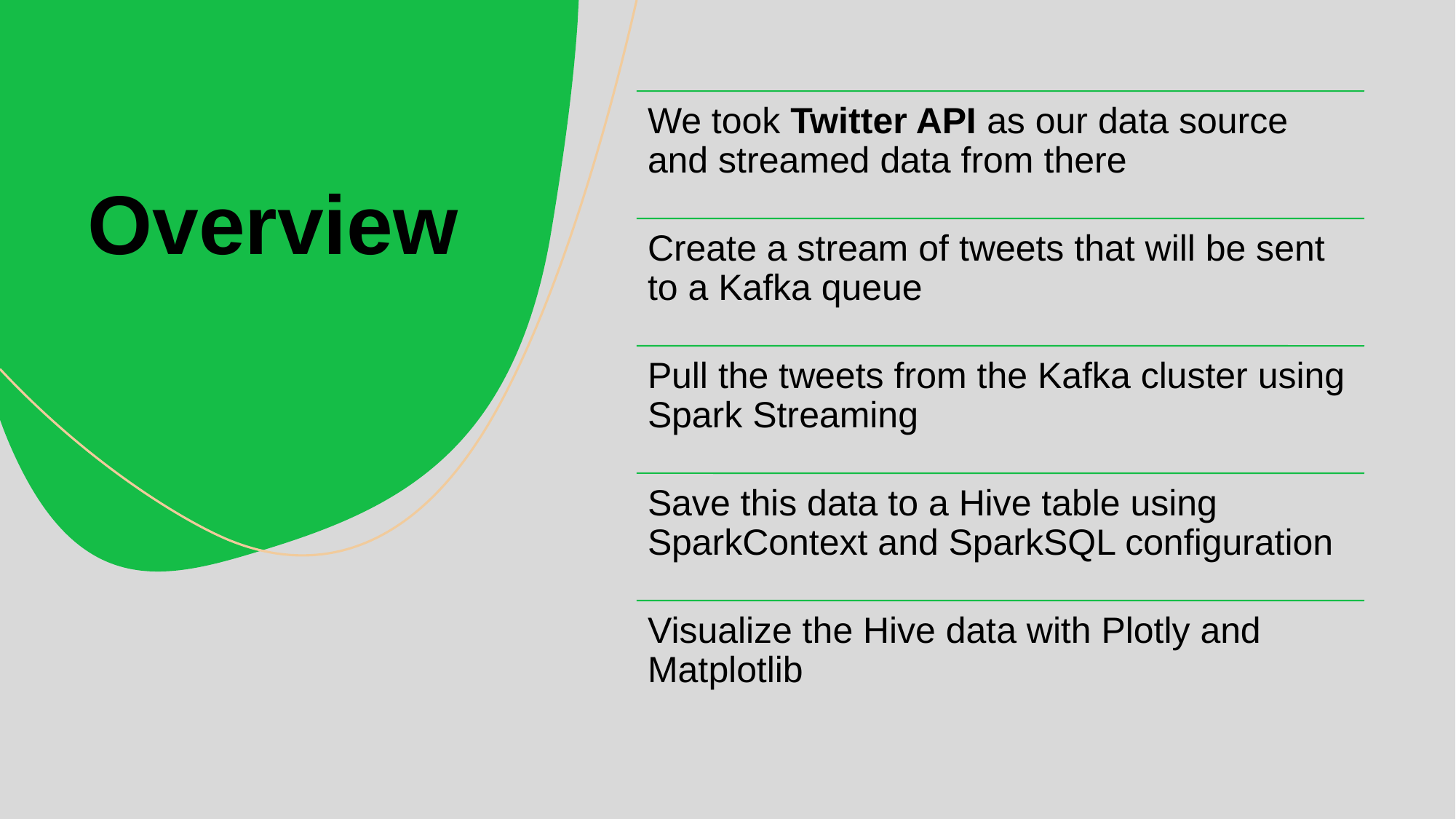

We took Twitter API as our data source and streamed data from there
Create a stream of tweets that will be sent to a Kafka queue
Pull the tweets from the Kafka cluster using Spark Streaming
Save this data to a Hive table using SparkContext and SparkSQL configuration
Visualize the Hive data with Plotly and Matplotlib
# Overview